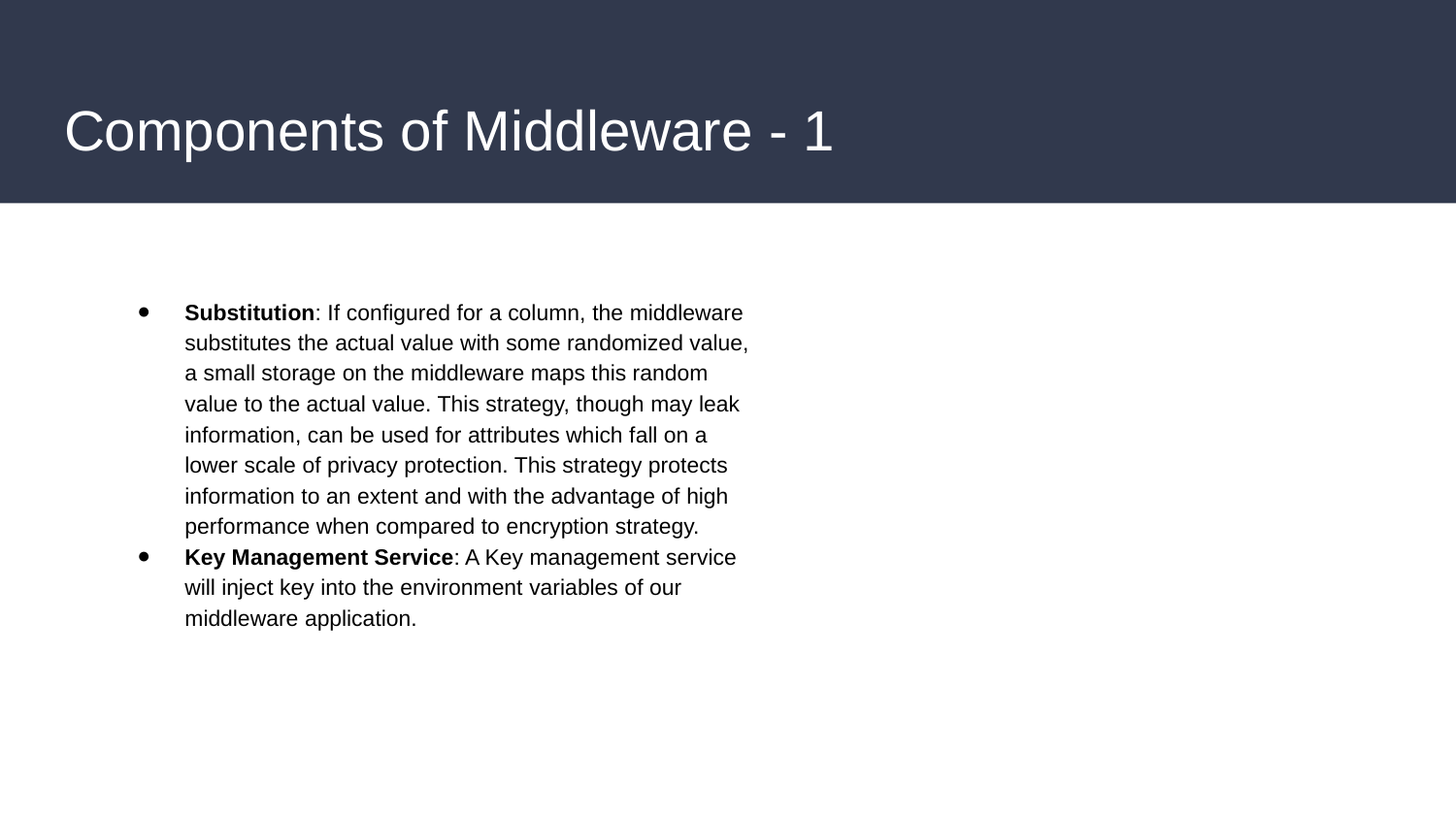

# Components of Middleware - 1
Substitution: If configured for a column, the middleware substitutes the actual value with some randomized value, a small storage on the middleware maps this random value to the actual value. This strategy, though may leak information, can be used for attributes which fall on a lower scale of privacy protection. This strategy protects information to an extent and with the advantage of high performance when compared to encryption strategy.
Key Management Service: A Key management service will inject key into the environment variables of our middleware application.